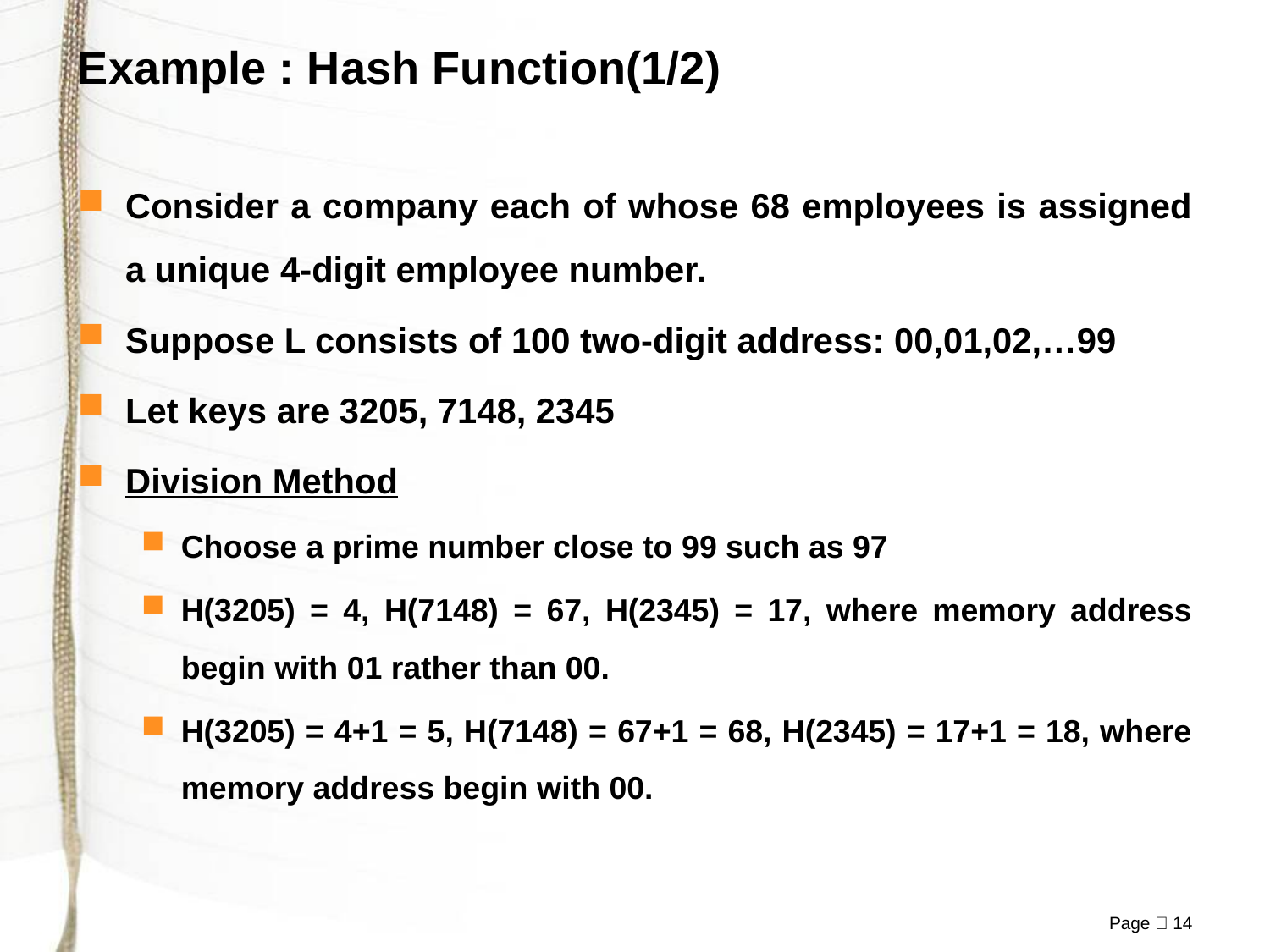

# Example : Hash Function(1/2)
Consider a company each of whose 68 employees is assigned a unique 4-digit employee number.
Suppose L consists of 100 two-digit address: 00,01,02,…99
Let keys are 3205, 7148, 2345
Division Method
Choose a prime number close to 99 such as 97
H(3205) = 4, H(7148) = 67, H(2345) = 17, where memory address begin with 01 rather than 00.
H(3205) = 4+1 = 5, H(7148) = 67+1 = 68, H(2345) = 17+1 = 18, where memory address begin with 00.